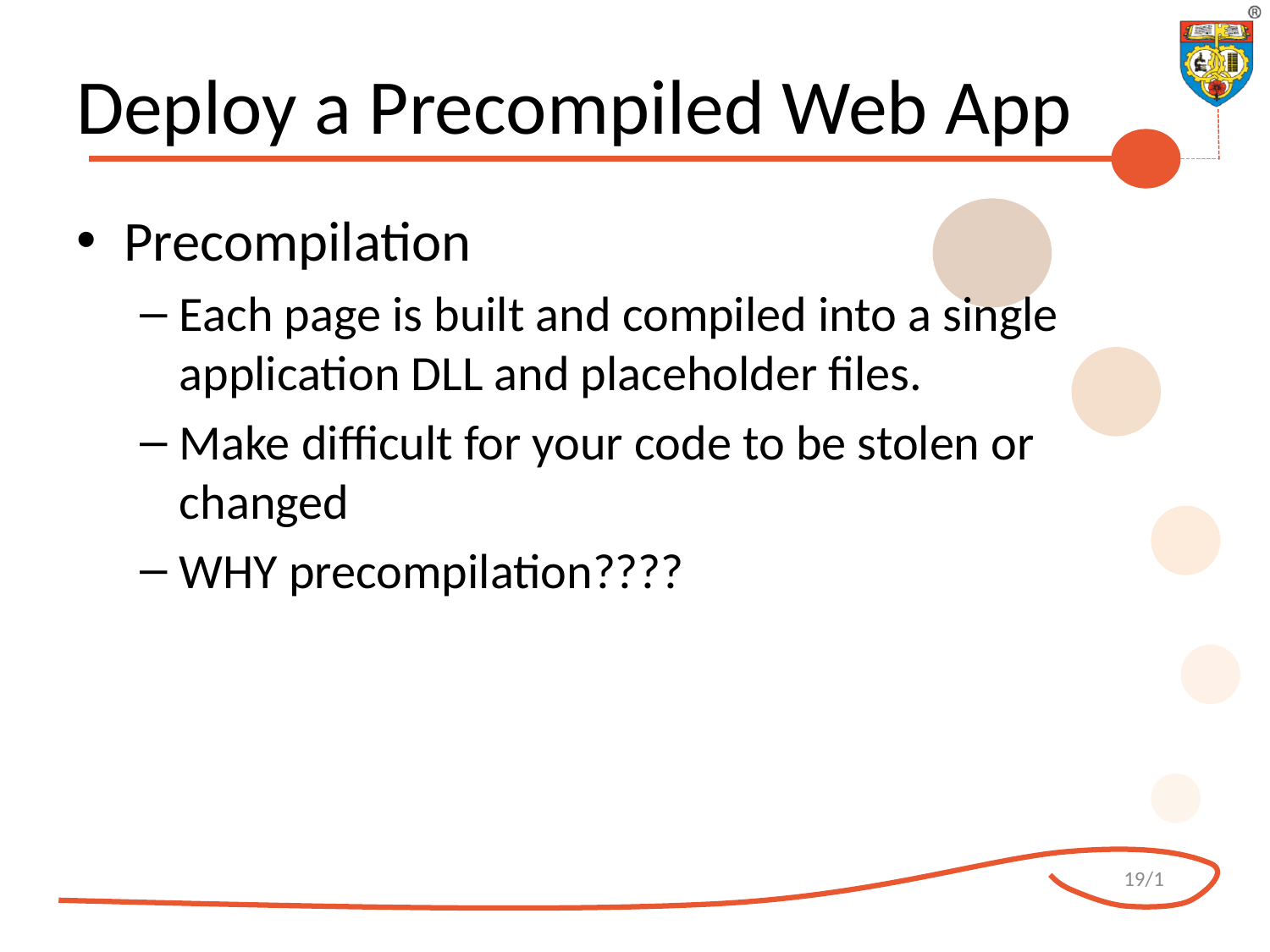

# Deploy a Precompiled Web App
Precompilation
Each page is built and compiled into a single application DLL and placeholder files.
Make difficult for your code to be stolen or changed
WHY precompilation????